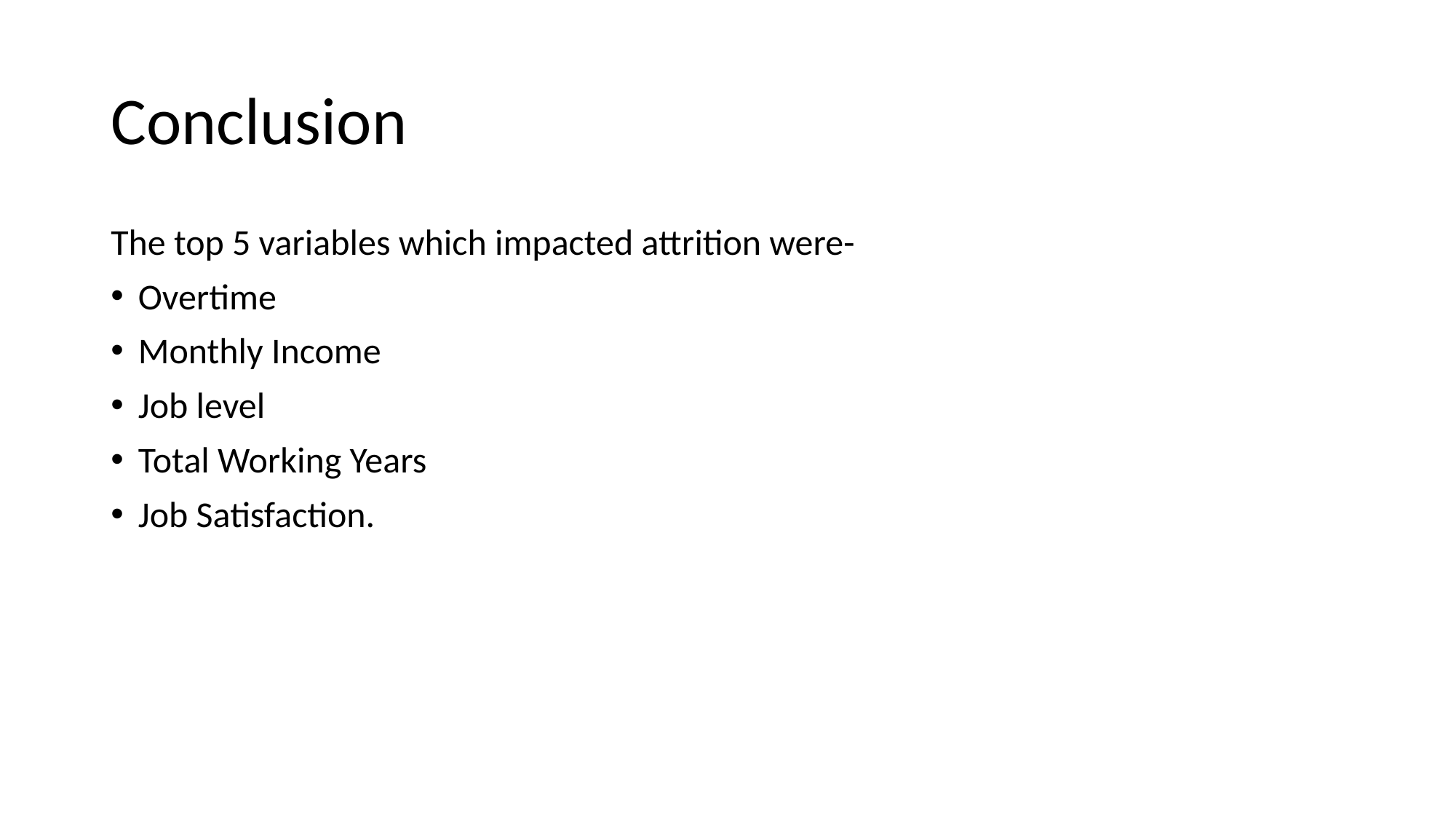

# Conclusion
The top 5 variables which impacted attrition were-
Overtime
Monthly Income
Job level
Total Working Years
Job Satisfaction.